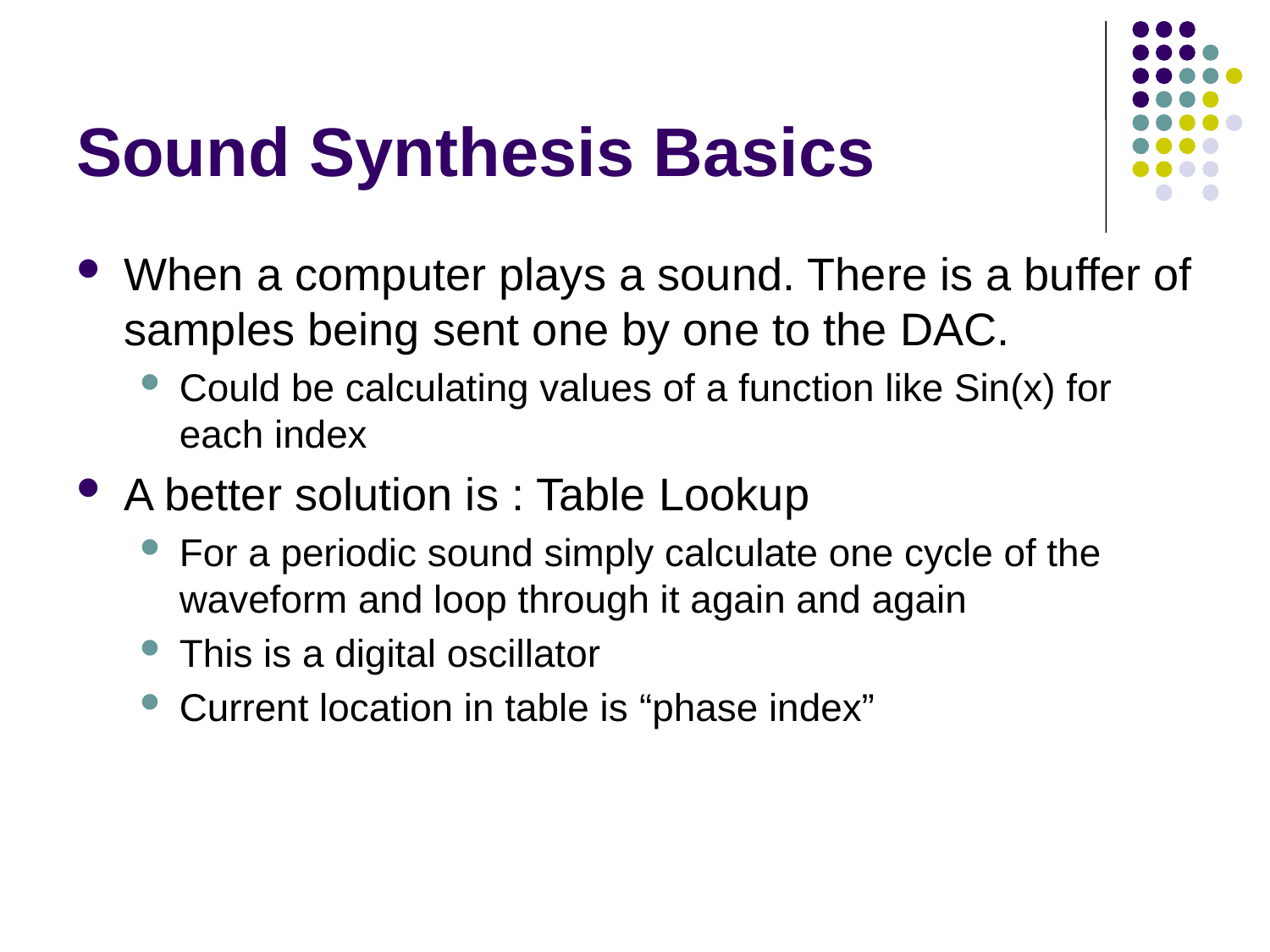

# Sound Synthesis Basics
When a computer plays a sound. There is a buffer of samples being sent one by one to the DAC.
Could be calculating values of a function like Sin(x) for each index
A better solution is : Table Lookup
For a periodic sound simply calculate one cycle of the waveform and loop through it again and again
This is a digital oscillator
Current location in table is “phase index”